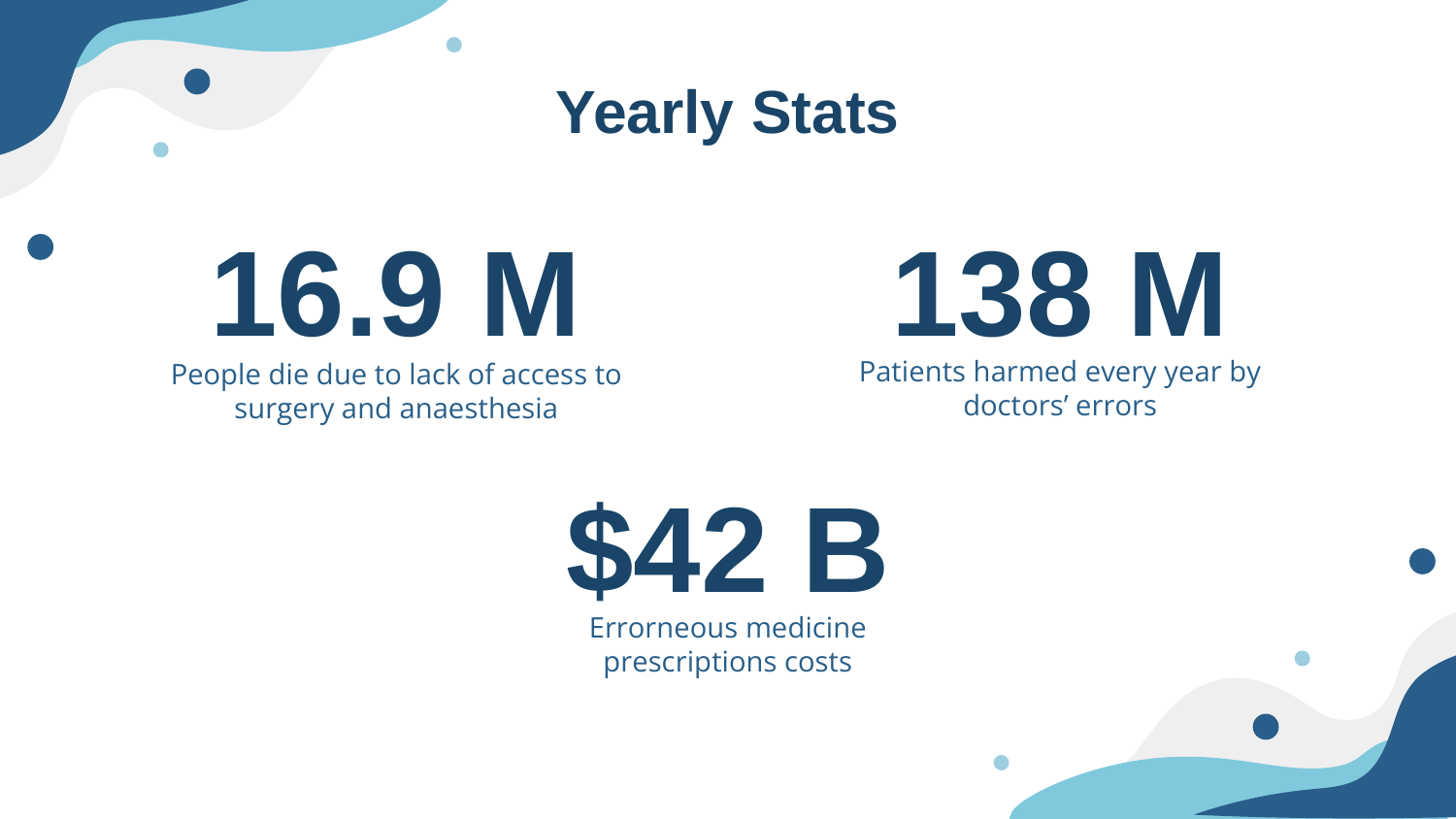

# Yearly Stats
16.9 M
138 M
Patients harmed every year by doctors’ errors
People die due to lack of access to surgery and anaesthesia
$42 B
Errorneous medicine prescriptions costs